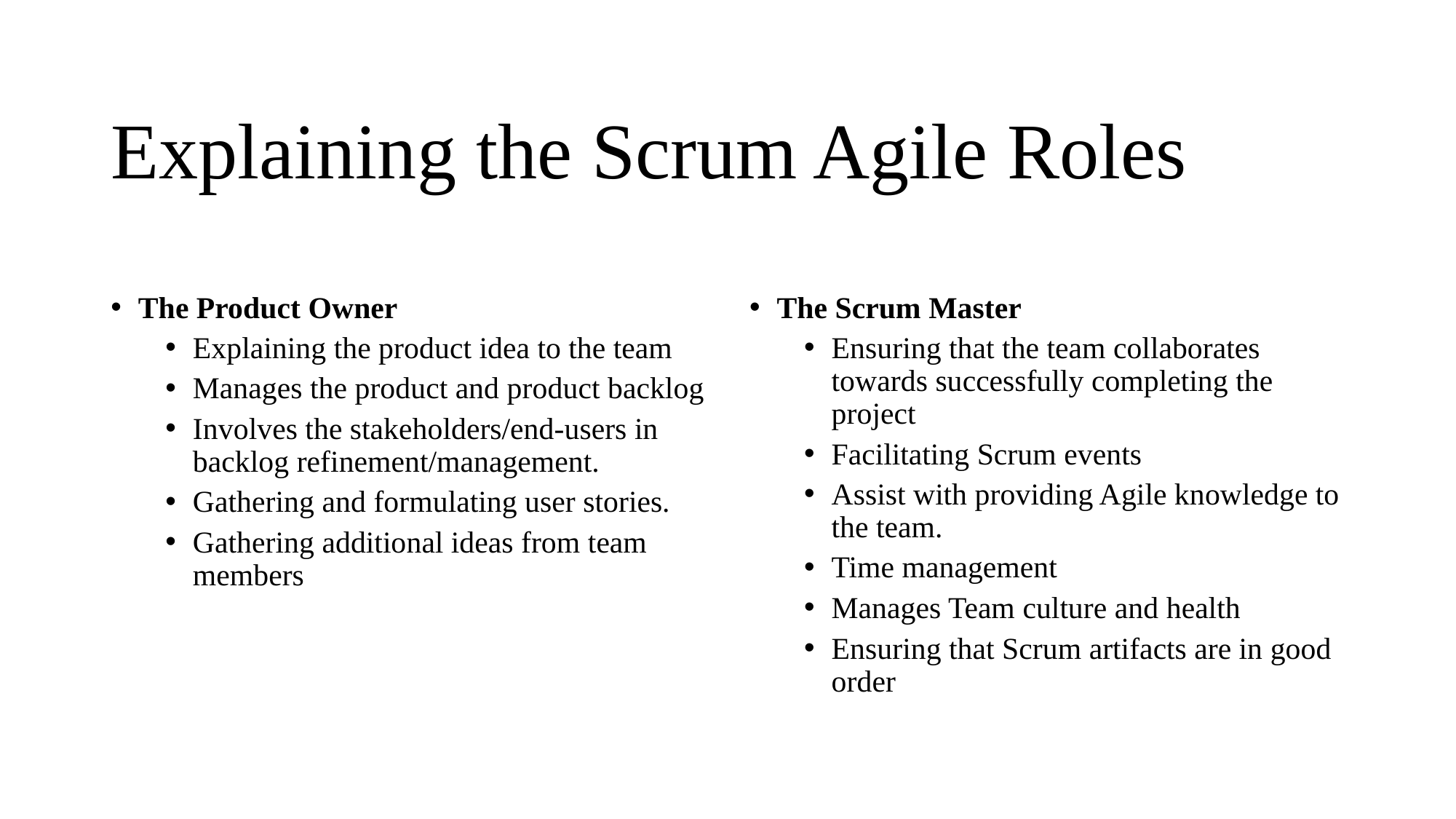

# Explaining the Scrum Agile Roles
The Product Owner
Explaining the product idea to the team
Manages the product and product backlog
Involves the stakeholders/end-users in backlog refinement/management.
Gathering and formulating user stories.
Gathering additional ideas from team members

The Scrum Master
Ensuring that the team collaborates towards successfully completing the project
Facilitating Scrum events
Assist with providing Agile knowledge to the team.
Time management
Manages Team culture and health
Ensuring that Scrum artifacts are in good order